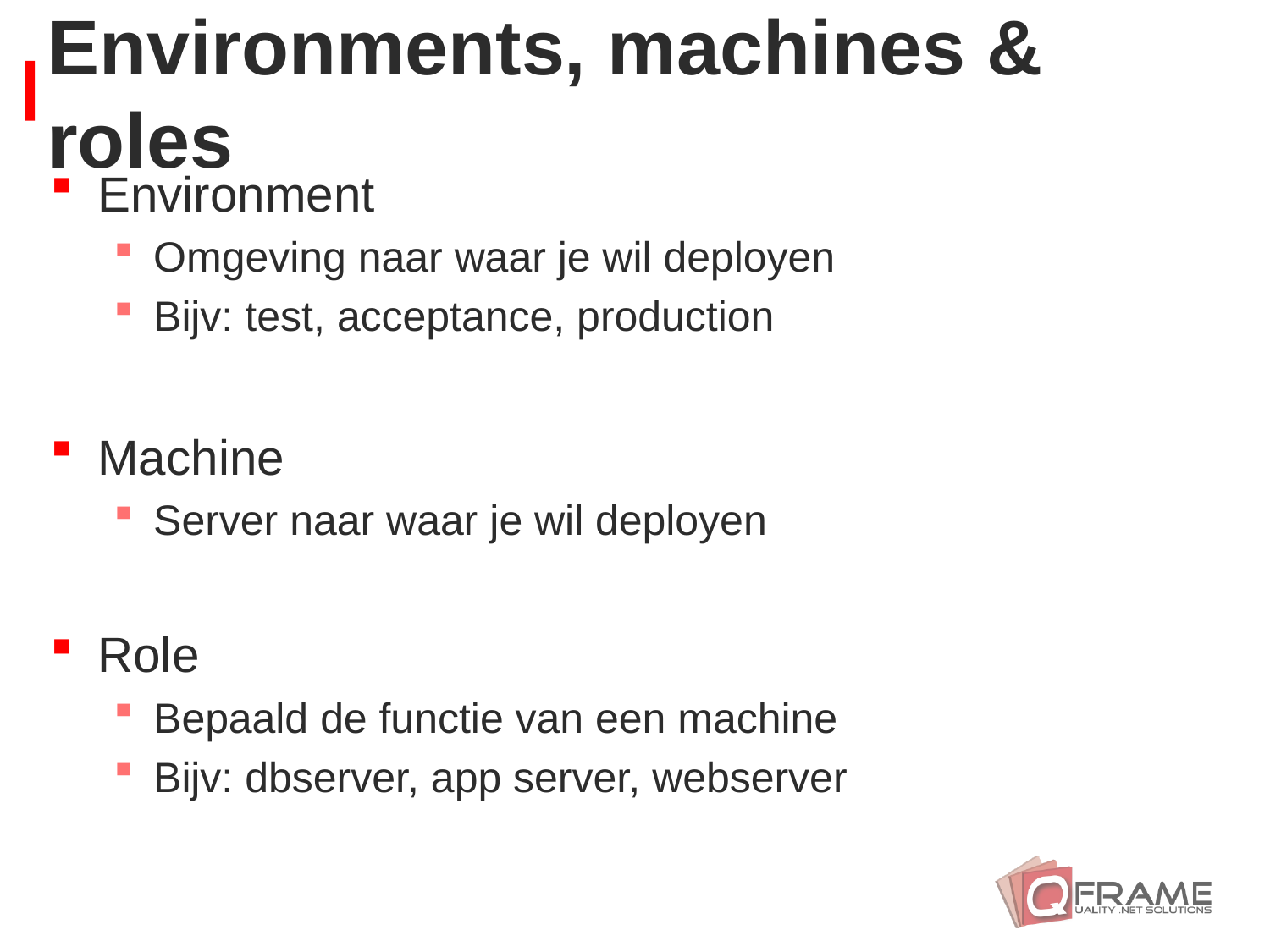

# Environments, machines & roles
Environment
Omgeving naar waar je wil deployen
Bijv: test, acceptance, production

Machine
Server naar waar je wil deployen

Role
Bepaald de functie van een machine
Bijv: dbserver, app server, webserver